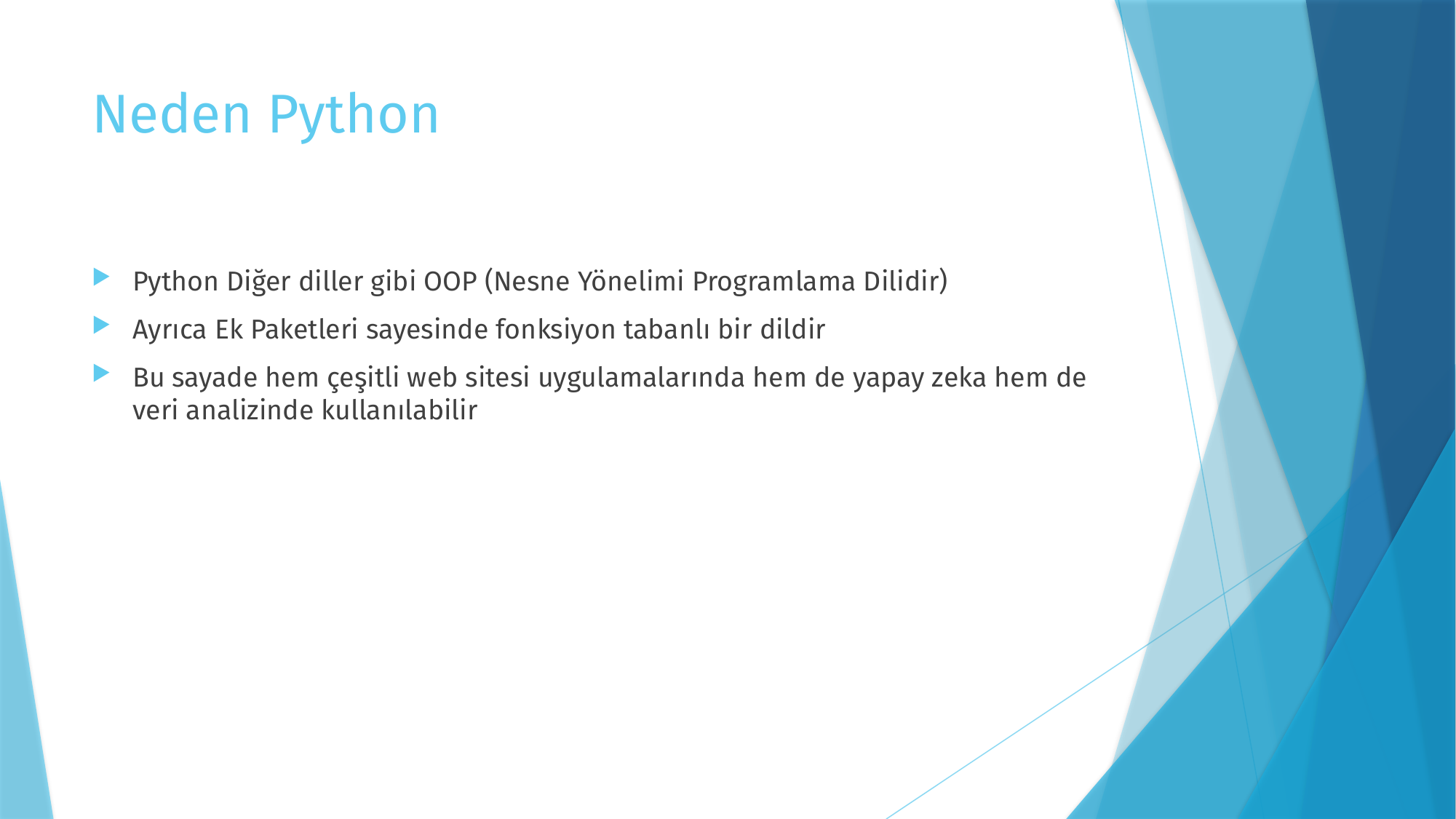

# Neden Python
Python Diğer diller gibi OOP (Nesne Yönelimi Programlama Dilidir)
Ayrıca Ek Paketleri sayesinde fonksiyon tabanlı bir dildir
Bu sayade hem çeşitli web sitesi uygulamalarında hem de yapay zeka hem de veri analizinde kullanılabilir